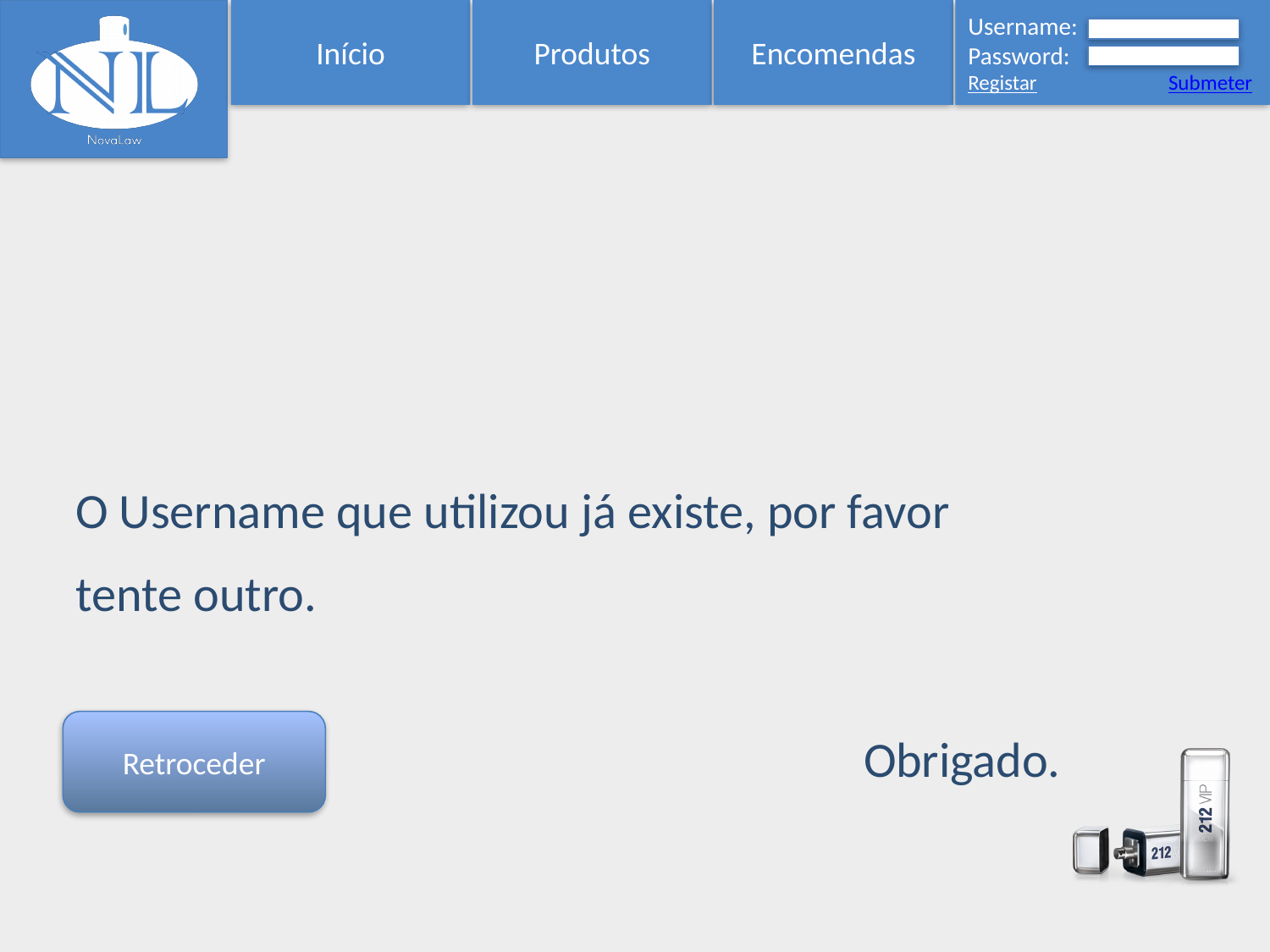

Início
Produtos
Encomendas
Username:
Password:
Registar                           Submeter

O Username que utilizou já existe, por favor tente outro.

Obrigado.
Retroceder